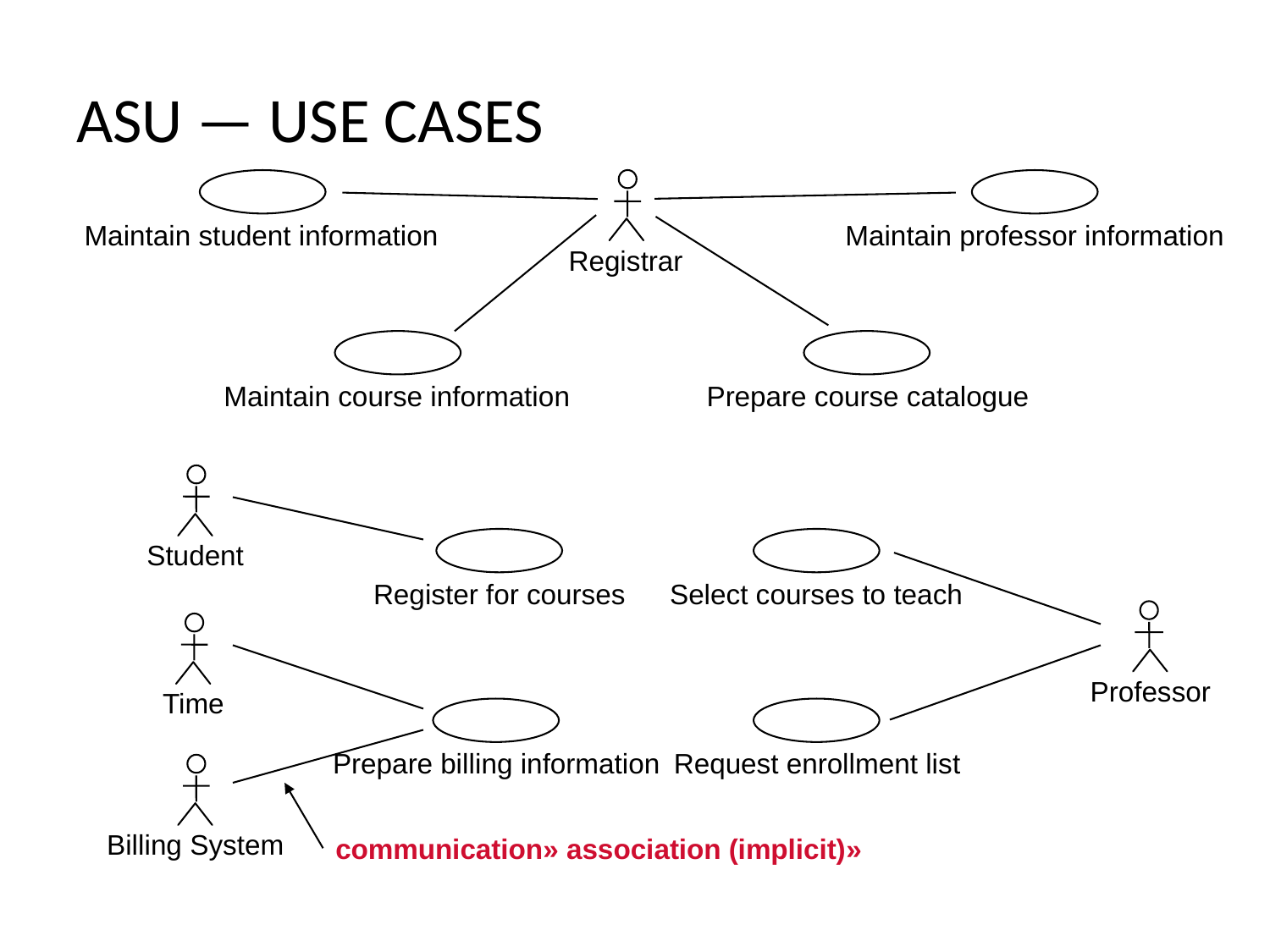

# ASU — USE CASES

Maintain student information

Registrar

Maintain professor information

Maintain course information

Prepare course catalogue

Student

Register for courses

Select courses to teach

Professor

Time

Prepare billing information

Request enrollment list

Billing System
«communication» association (implicit)